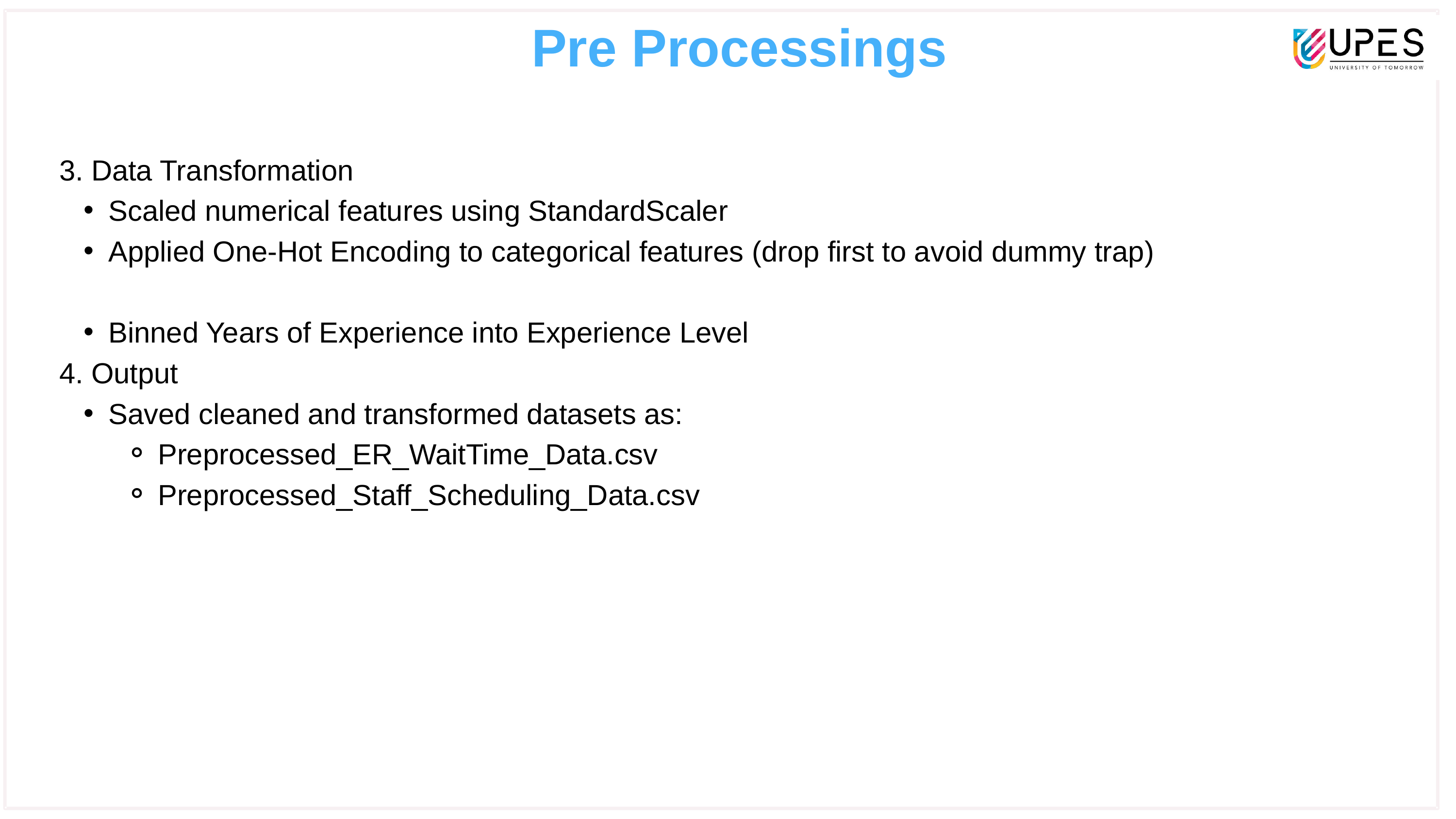

Pre Processings

3. Data Transformation
Scaled numerical features using StandardScaler
Applied One-Hot Encoding to categorical features (drop first to avoid dummy trap)

Binned Years of Experience into Experience Level
4. Output
Saved cleaned and transformed datasets as:
Preprocessed_ER_WaitTime_Data.csv
Preprocessed_Staff_Scheduling_Data.csv